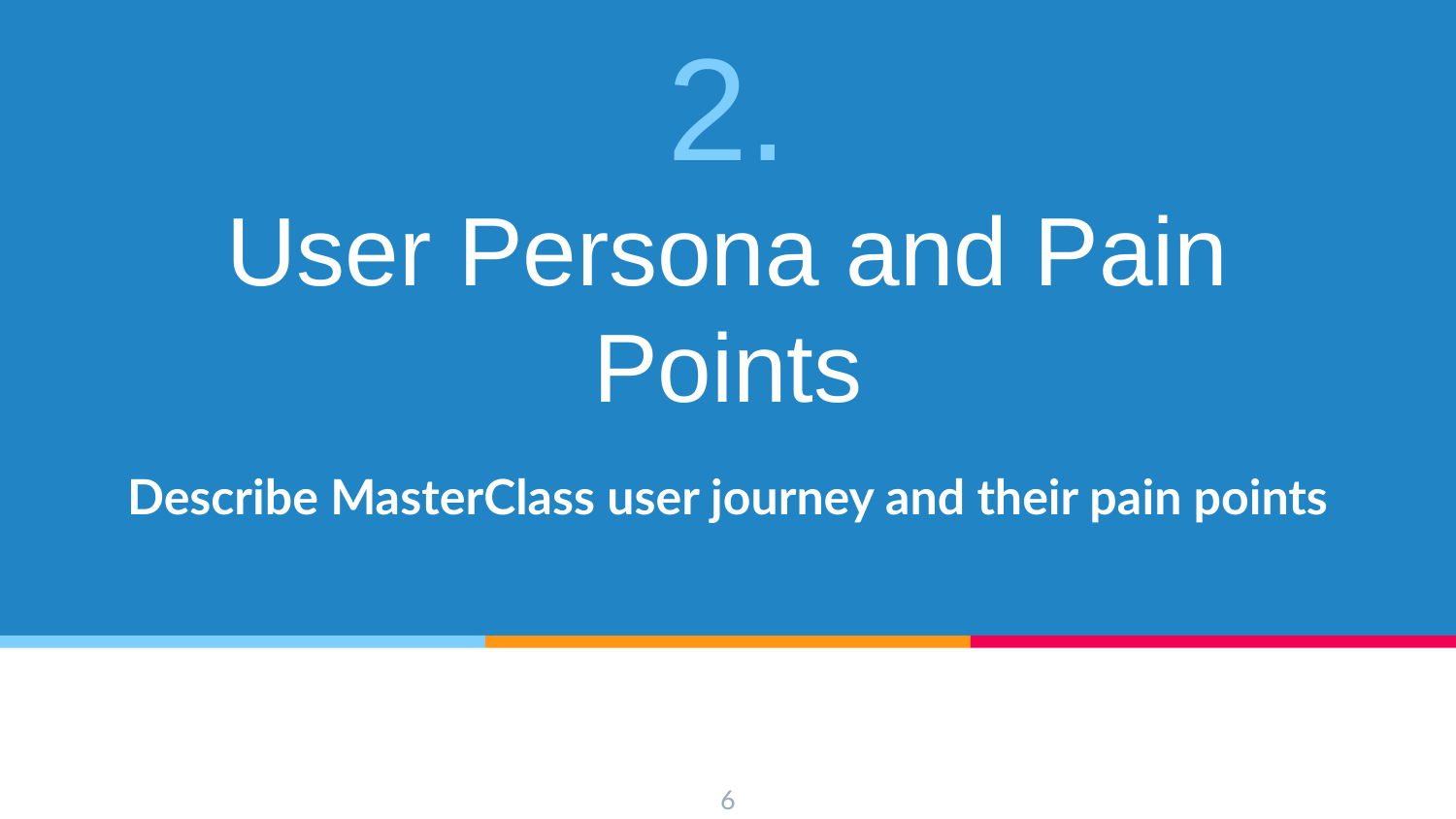

# 2.
User Persona and Pain Points
Describe MasterClass user journey and their pain points
6